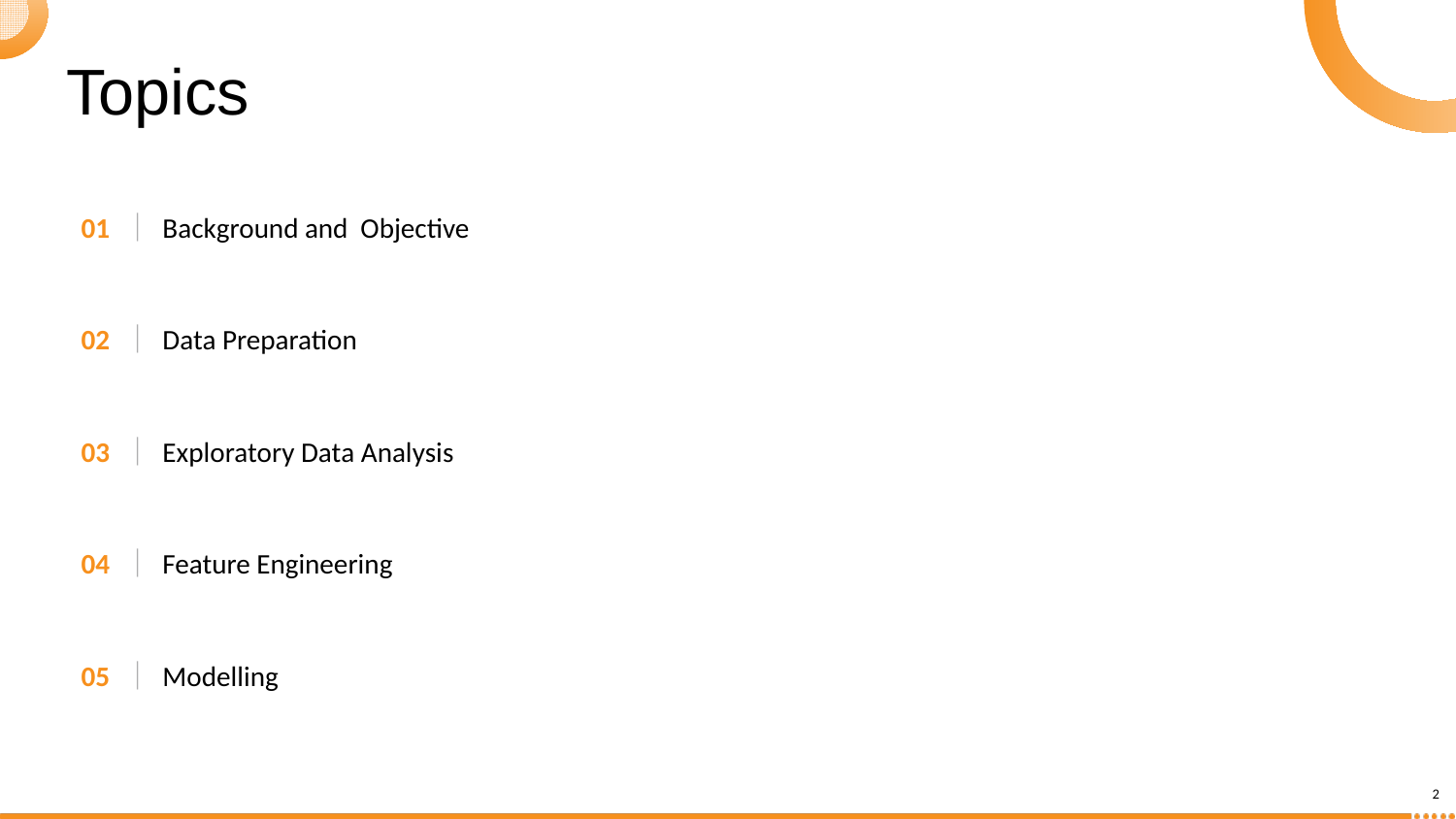

# Topics
01
｜
Background and  Objective
02
｜
Data Preparation
03
｜
Exploratory Data Analysis
04
｜
Feature Engineering
05
｜
Modelling